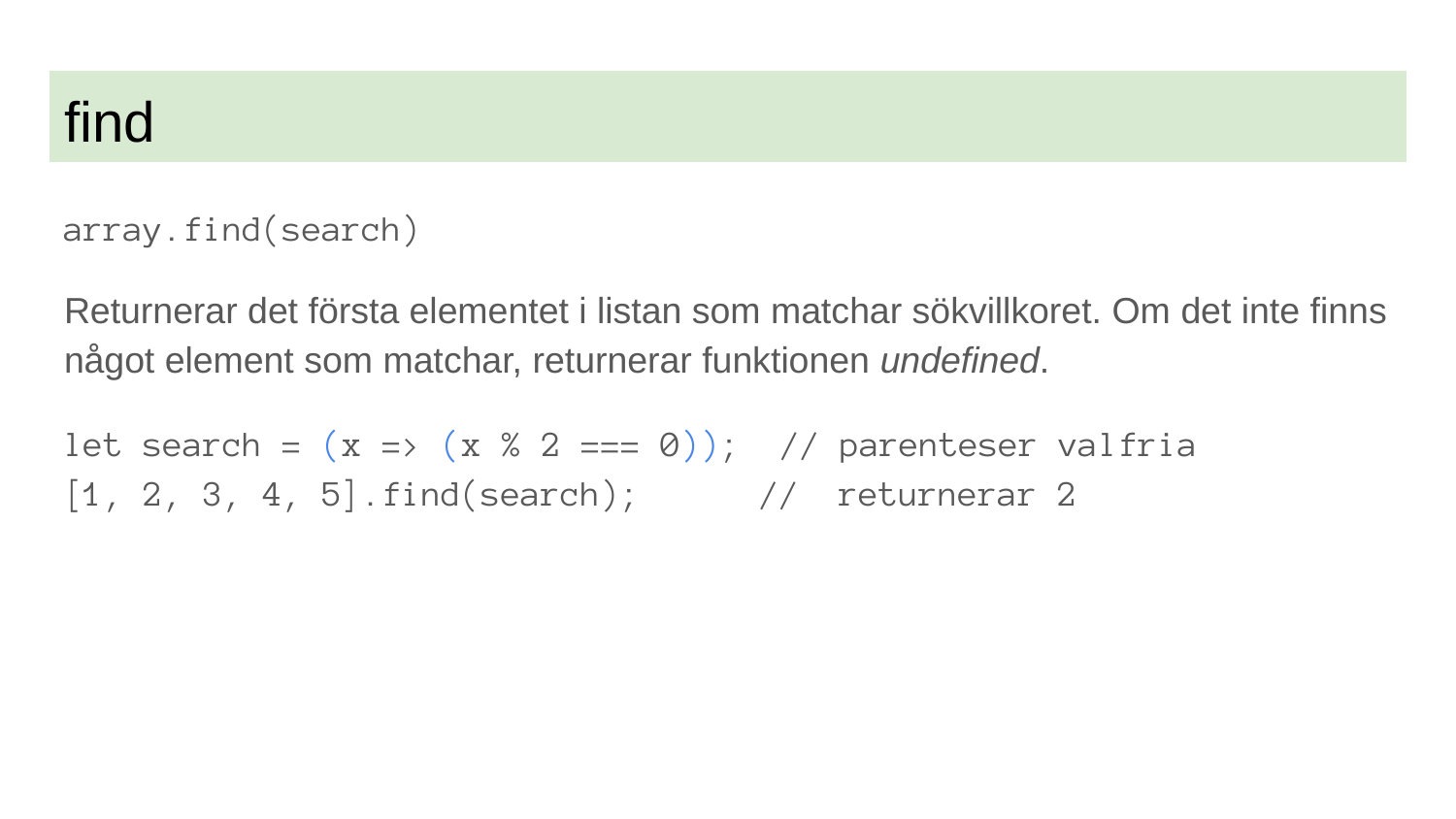

# find
array.find(search)
Returnerar det första elementet i listan som matchar sökvillkoret. Om det inte finns något element som matchar, returnerar funktionen undefined.
let search = (x => (x % 2 === 0));  // parenteser valfria
[1, 2, 3, 4, 5].find(search);      //  returnerar 2